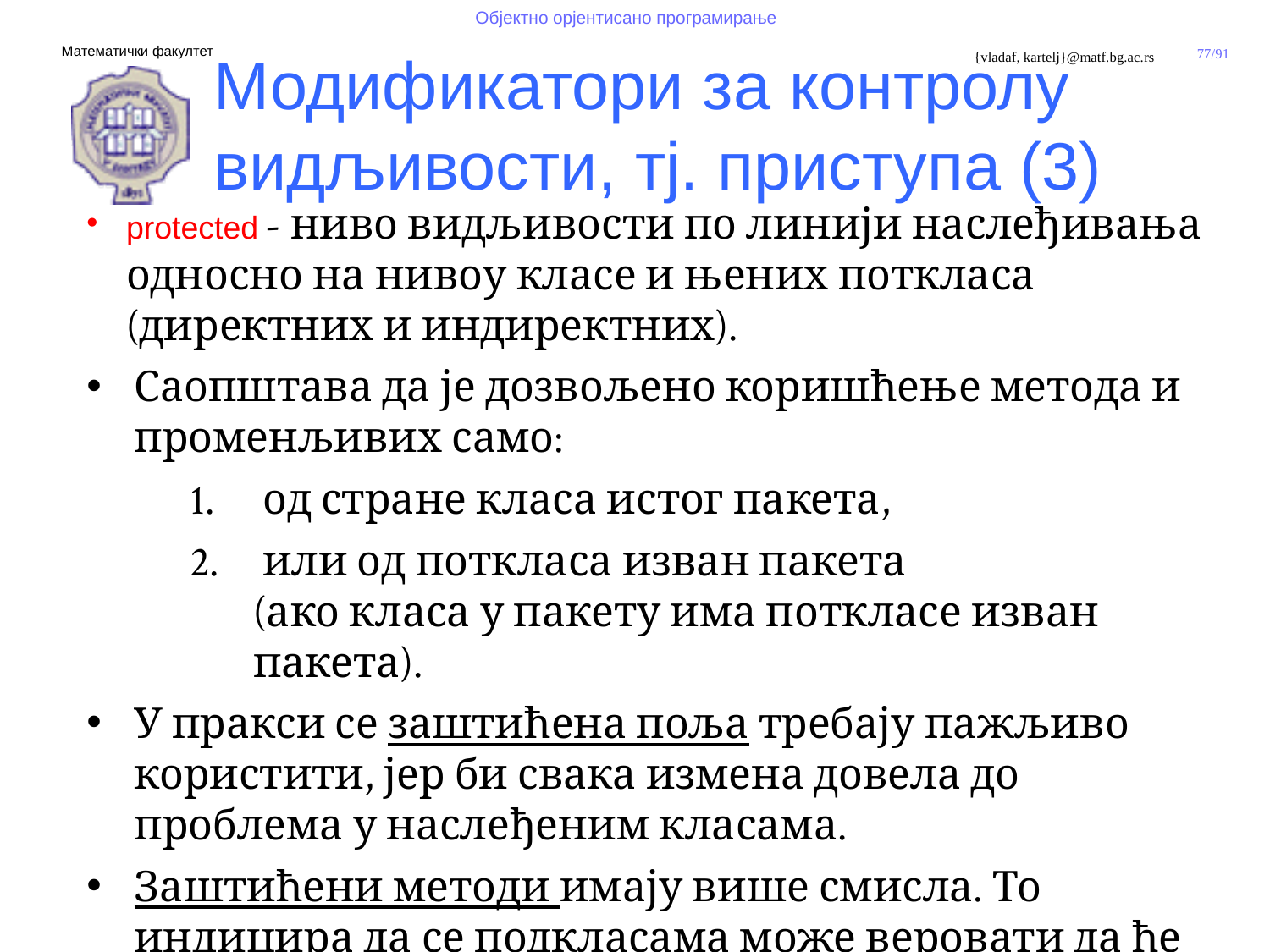

Модификатори за контролу видљивости, тј. приступа (3)
protected - ниво видљивости по линији наслеђивања односно на нивоу класе и њених поткласа (директних и индиректних).
Саопштава да је дозвољено коришћење метода и променљивих само:
 од стране класа истог пакета,
 или од поткласа изван пакета
(ако класа у пакету има поткласе изван пакета).
У пракси се заштићена поља требају пажљиво користити, јер би свака измена довела до проблема у наслеђеним класама.
Заштићени методи имају више смисла. То индицира да се подкласама може веровати да ће успешно користити метод, а да друге класе то не могу.